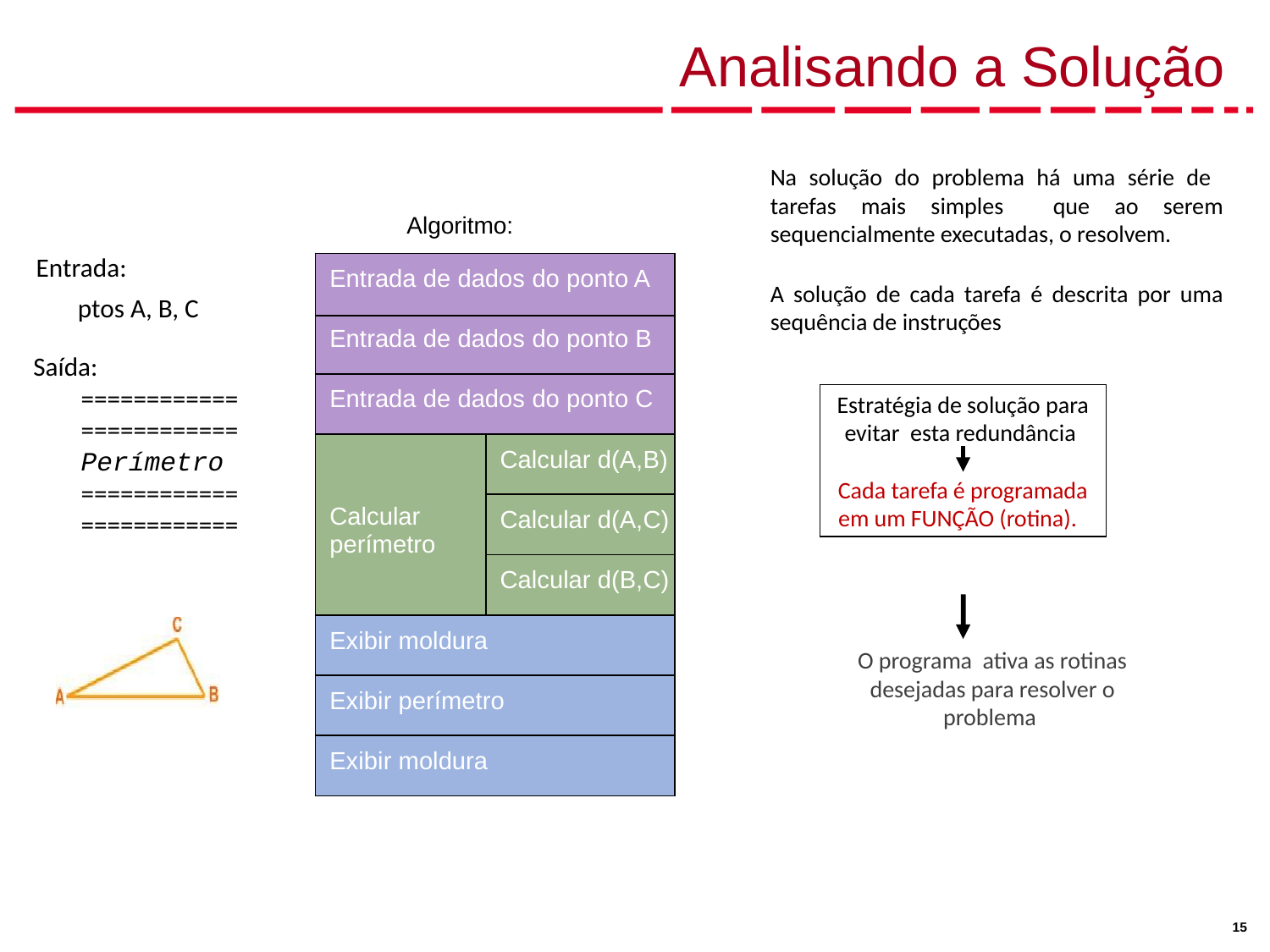

# Analisando a Solução
Na solução do problema há uma série de  tarefas mais simples  que ao serem sequencialmente executadas, o resolvem.

A solução de cada tarefa é descrita por uma sequência de instruções
Algoritmo:
Entrada:
       ptos A, B, C
| Entrada de dados do ponto A |  |
| --- | --- |
| Entrada de dados do ponto B |  |
| Entrada de dados do ponto C |  |
| Calcular perímetro | Calcular d(A,B) |
|  | Calcular d(A,C) |
|  | Calcular d(B,C) |
| Exibir moldura |  |
| Exibir perímetro |  |
| Exibir moldura |  |
Saída:
============
============
Perímetro
============
============

Estratégia de solução para evitar  esta redundância

Cada tarefa é programada em um FUNÇÃO (rotina).

O programa  ativa as rotinas desejadas para resolver o problema